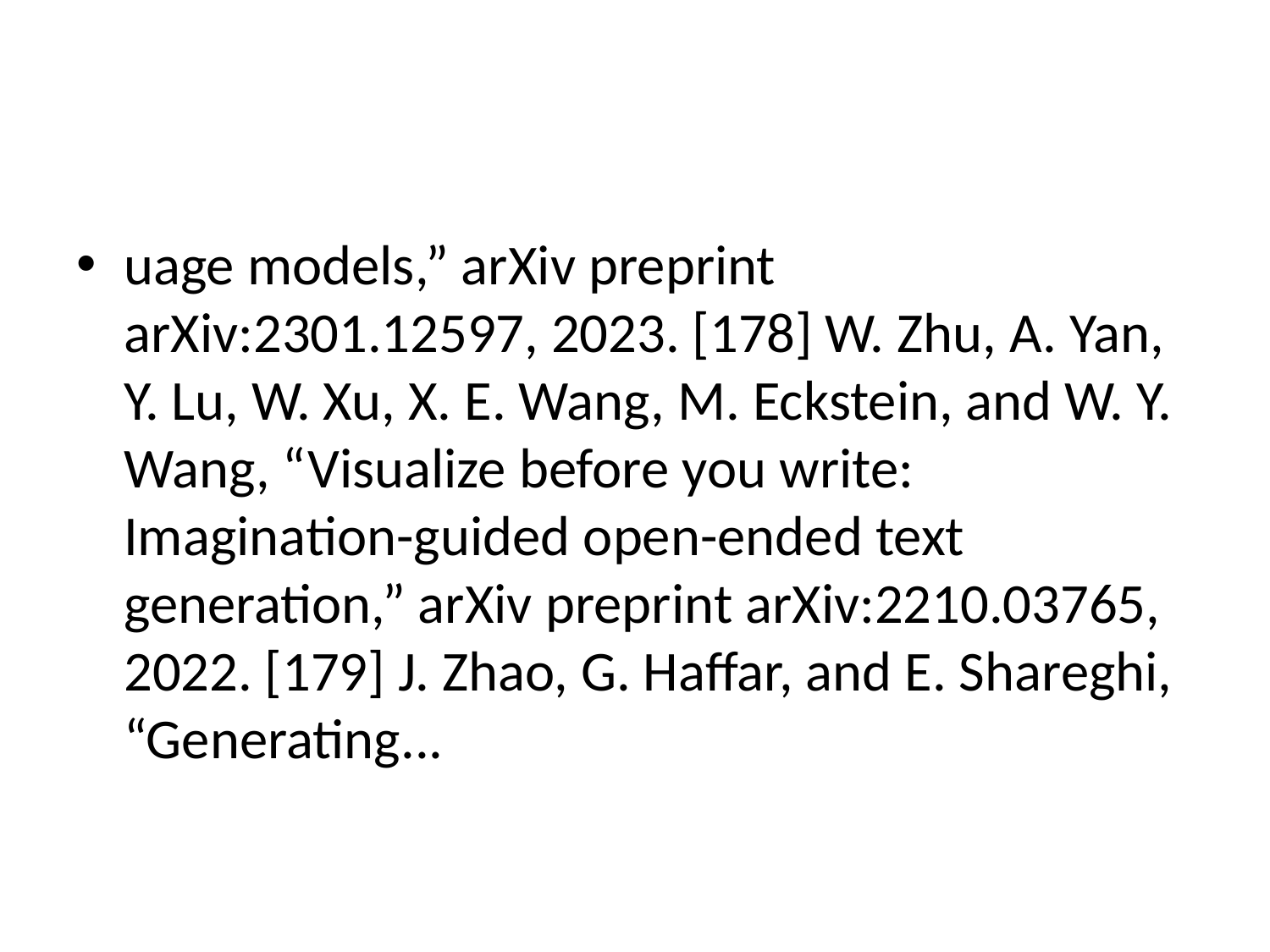

#
uage models,” arXiv preprint arXiv:2301.12597, 2023. [178] W. Zhu, A. Yan, Y. Lu, W. Xu, X. E. Wang, M. Eckstein, and W. Y. Wang, “Visualize before you write: Imagination-guided open-ended text generation,” arXiv preprint arXiv:2210.03765, 2022. [179] J. Zhao, G. Haffar, and E. Shareghi, “Generating...